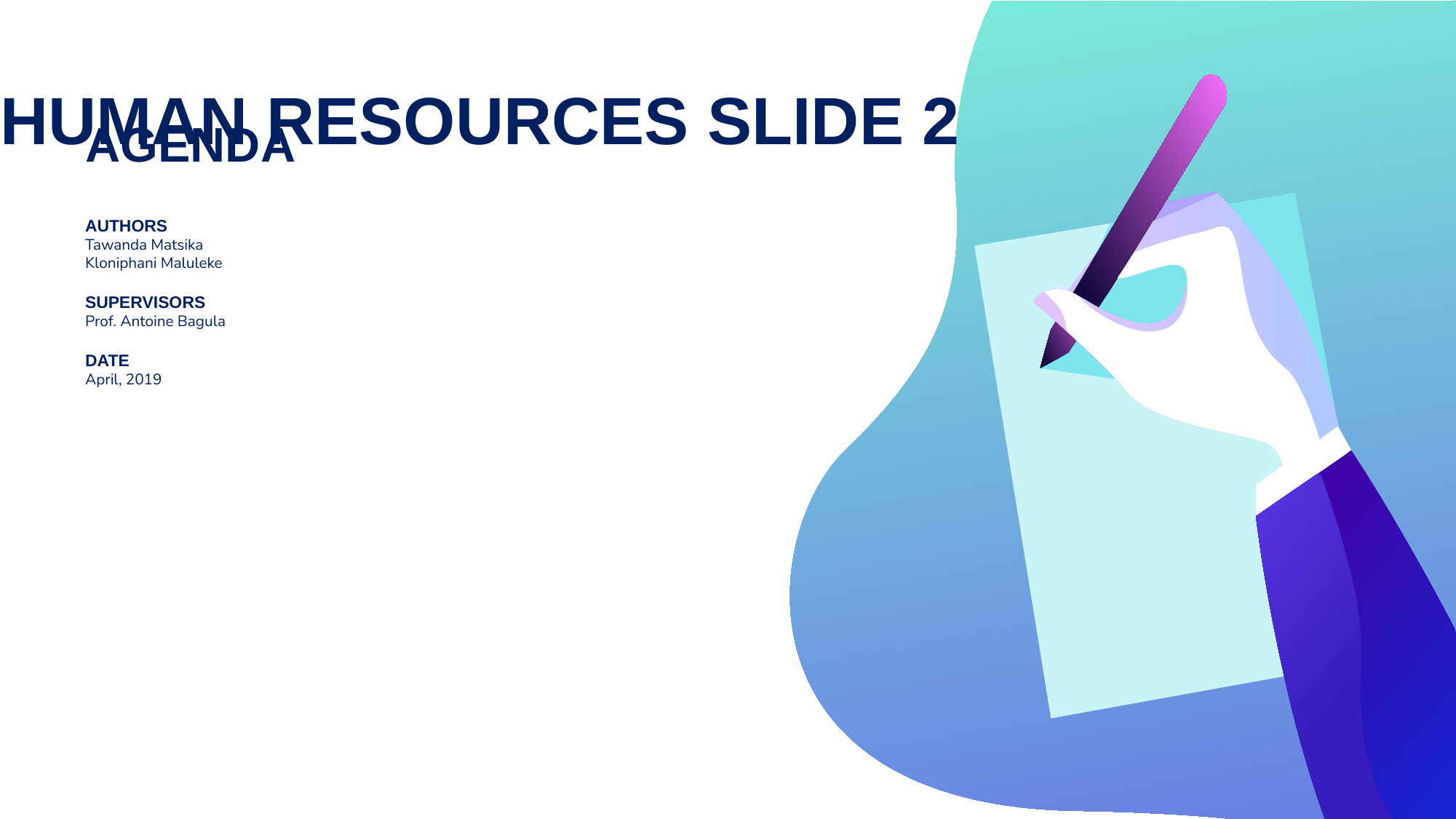

Human resources slide 2
AGENDA
Authors
Tawanda Matsika
Kloniphani Maluleke

Supervisors
Prof. Antoine Bagula

Date
April, 2019